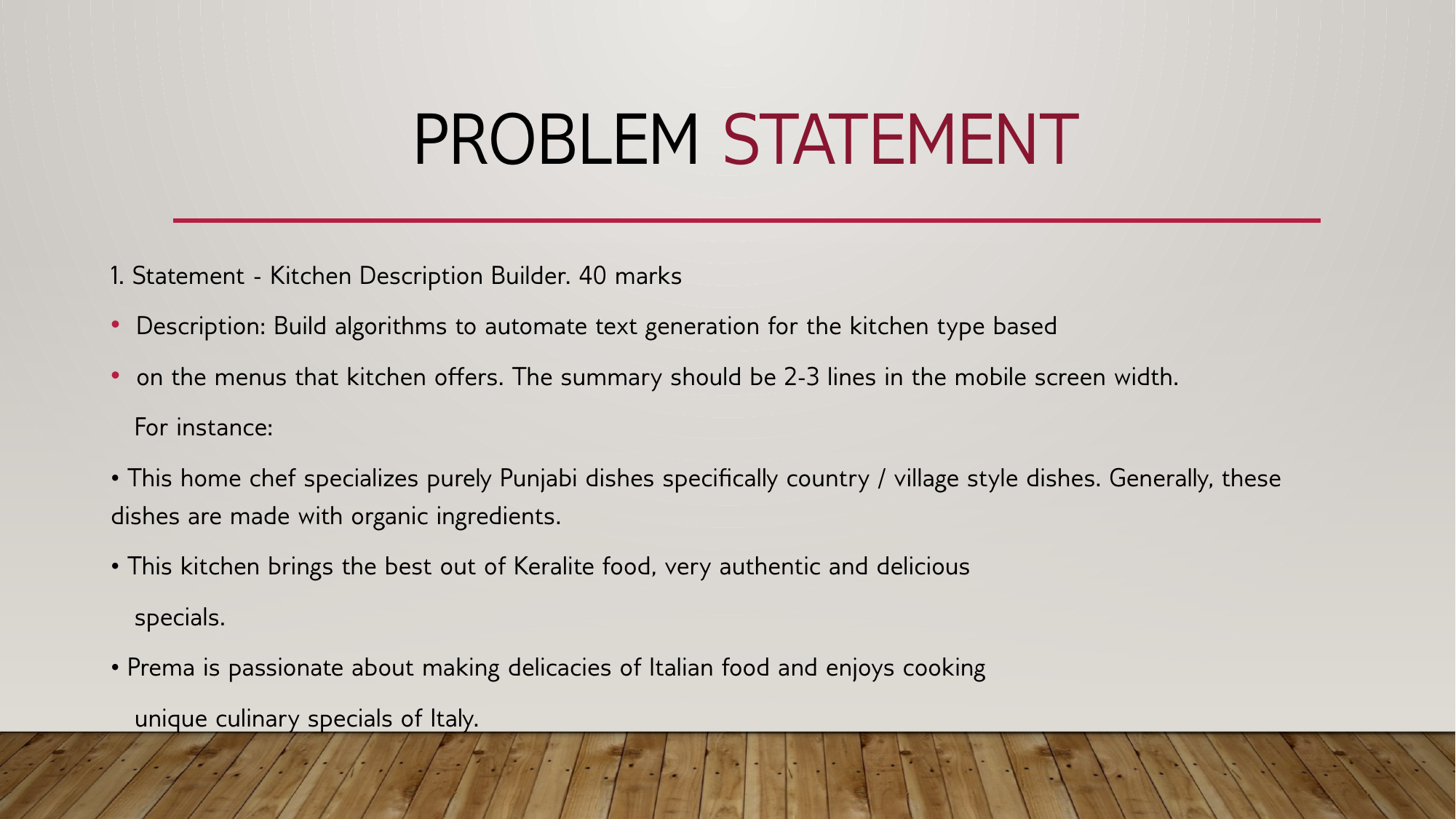

# Problem Statement

1. Statement - Kitchen Description Builder. 40 marks
Description: Build algorithms to automate text generation for the kitchen type based
on the menus that kitchen offers. The summary should be 2-3 lines in the mobile screen width.
   For instance:
• This home chef specializes purely Punjabi dishes specifically country / village style dishes. Generally, these            dishes are made with organic ingredients.
• This kitchen brings the best out of Keralite food, very authentic and delicious
   specials.
• Prema is passionate about making delicacies of Italian food and enjoys cooking
   unique culinary specials of Italy.